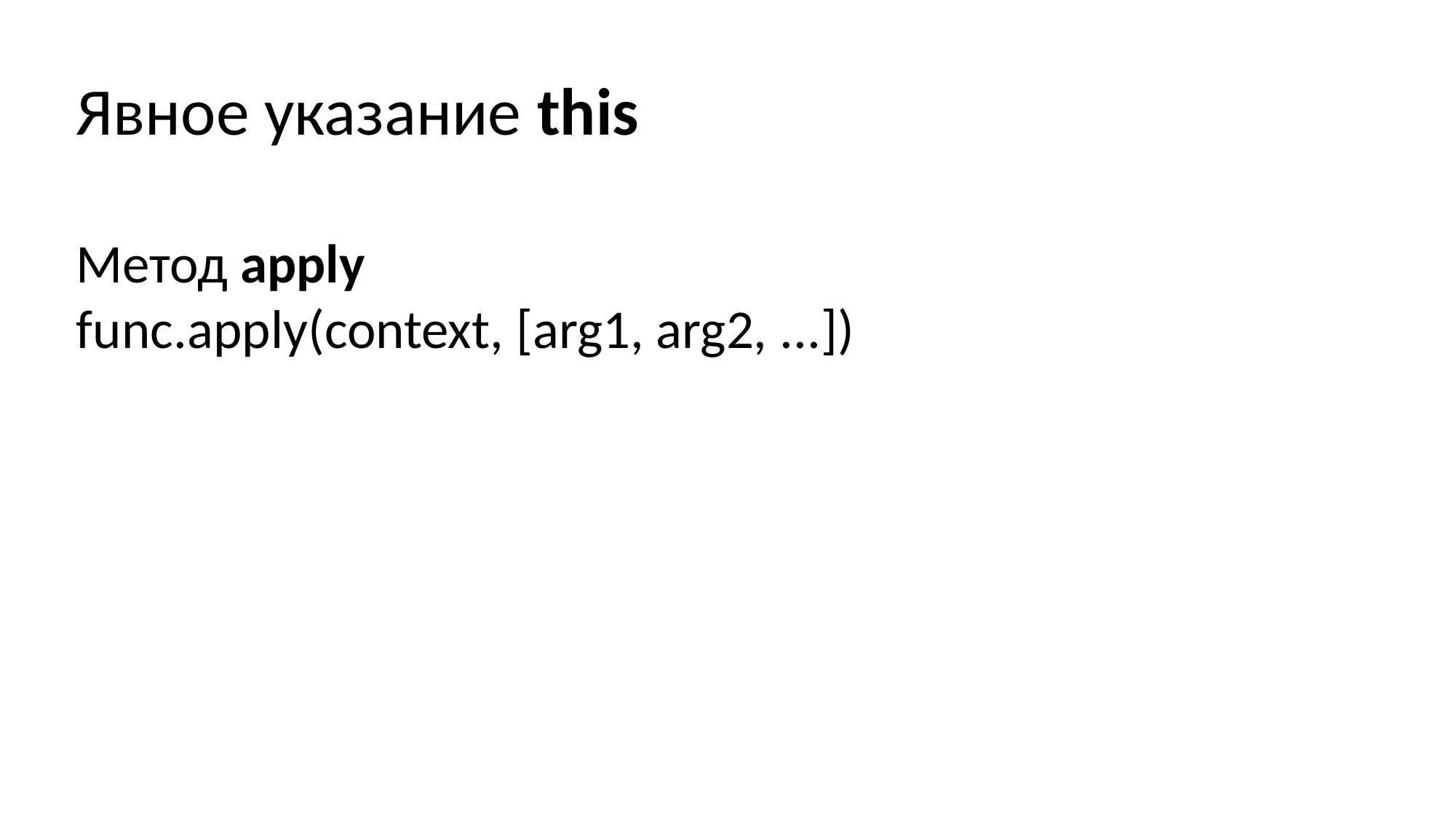

Явное указание this

Метод apply
func.apply(context, [arg1, arg2, ...])